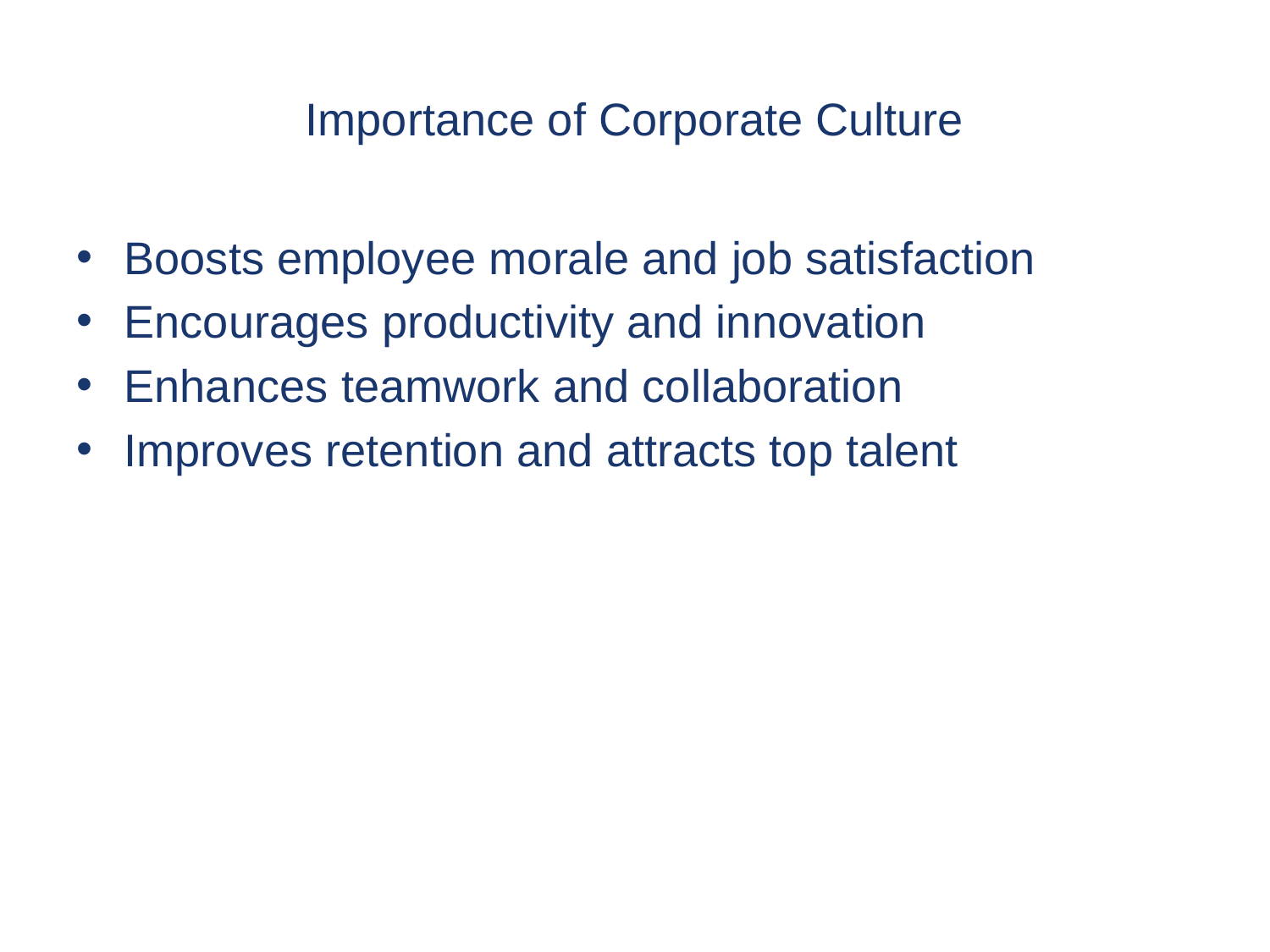

# Importance of Corporate Culture
Boosts employee morale and job satisfaction
Encourages productivity and innovation
Enhances teamwork and collaboration
Improves retention and attracts top talent